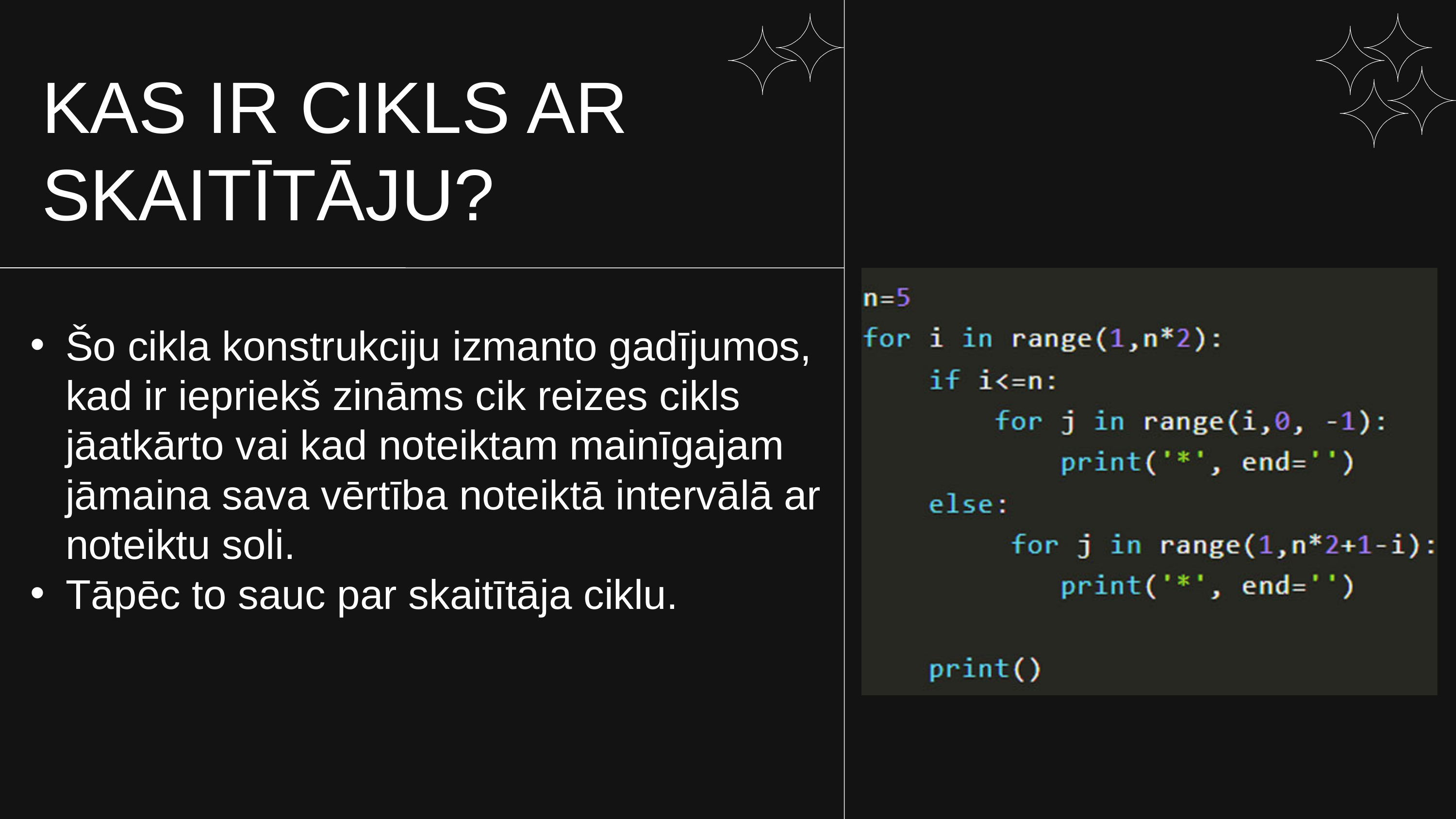

KAS IR CIKLS AR SKAITĪTĀJU?

Šo cikla konstrukciju izmanto gadījumos, kad ir iepriekš zināms cik reizes cikls jāatkārto vai kad noteiktam mainīgajam jāmaina sava vērtība noteiktā intervālā ar noteiktu soli.
Tāpēc to sauc par skaitītāja ciklu.